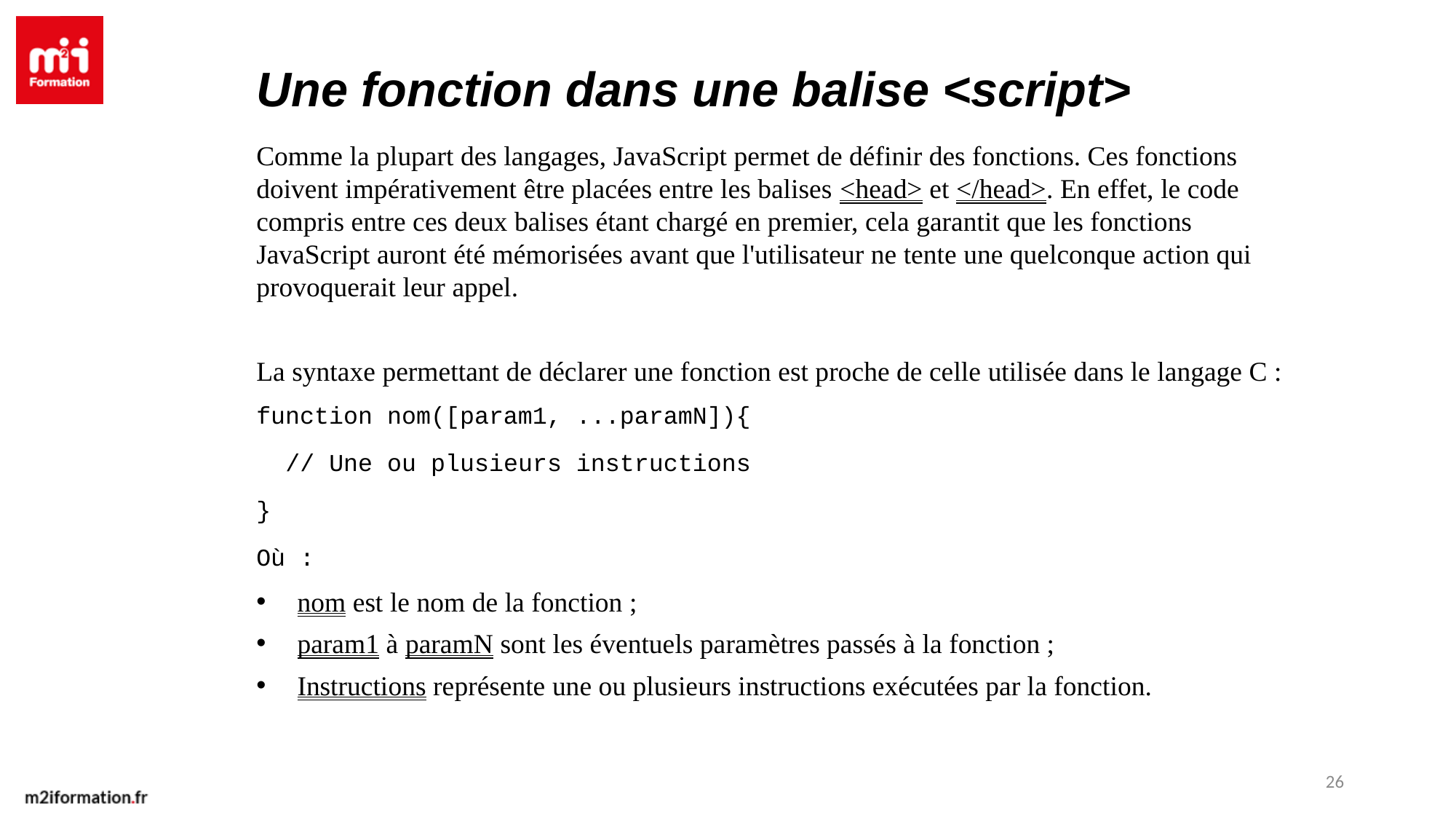

Une fonction dans une balise <script>
Comme la plupart des langages, JavaScript permet de définir des fonctions. Ces fonctions doivent impérativement être placées entre les balises <head> et </head>. En effet, le code compris entre ces deux balises étant chargé en premier, cela garantit que les fonctions JavaScript auront été mémorisées avant que l'utilisateur ne tente une quelconque action qui provoquerait leur appel.

La syntaxe permettant de déclarer une fonction est proche de celle utilisée dans le langage C :
function nom([param1, ...paramN]){
  // Une ou plusieurs instructions
}
Où :
nom est le nom de la fonction ;
param1 à paramN sont les éventuels paramètres passés à la fonction ;
Instructions représente une ou plusieurs instructions exécutées par la fonction.
26